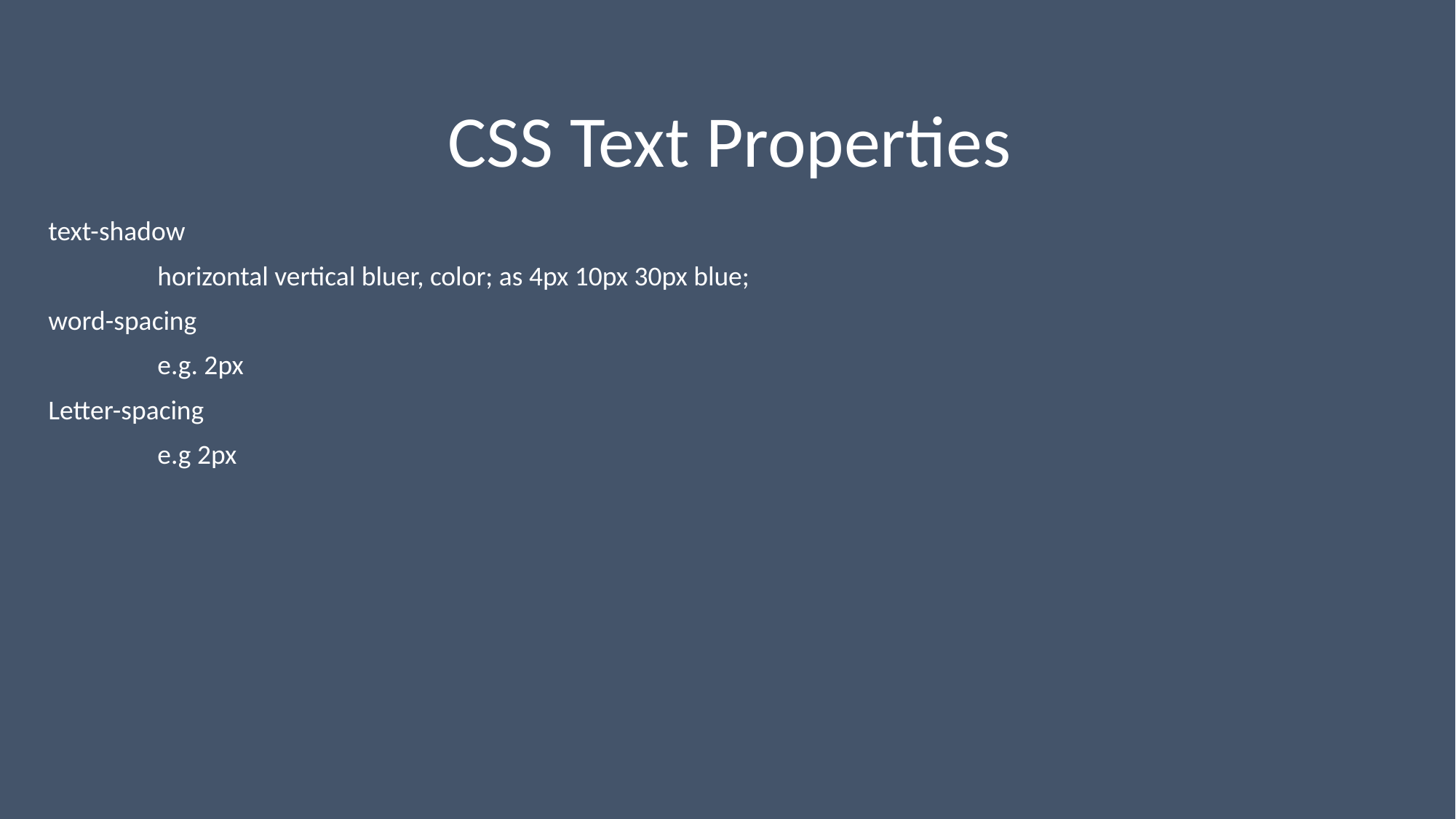

# CSS Text Properties
text-shadow
	horizontal vertical bluer, color; as 4px 10px 30px blue;
word-spacing
	e.g. 2px
Letter-spacing
	e.g 2px